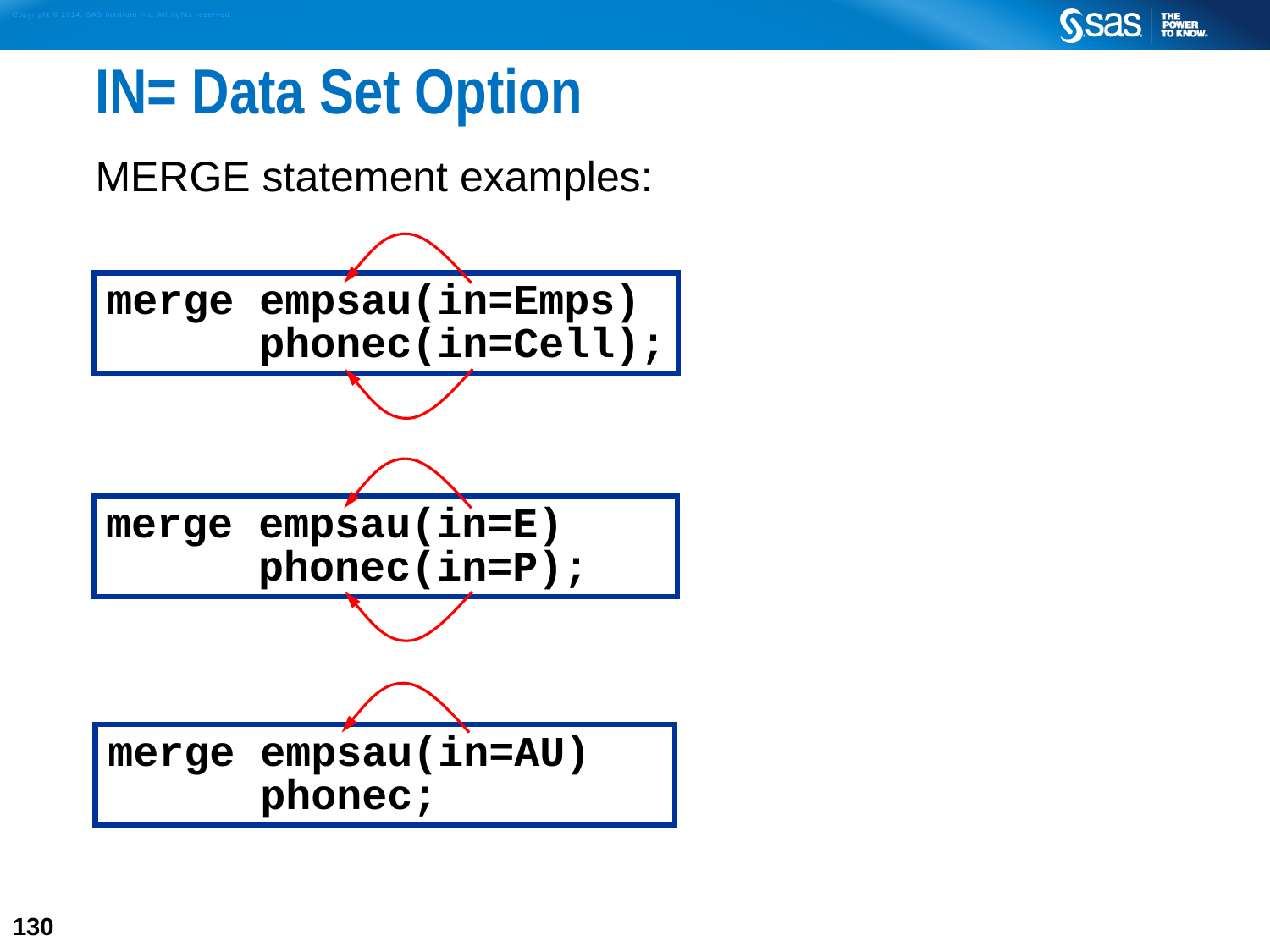

# IN= Data Set Option
MERGE statement examples:

merge empsau(in=Emps)
      phonec(in=Cell);

merge empsau(in=E)
      phonec(in=P);

merge empsau(in=AU)
      phonec;
130